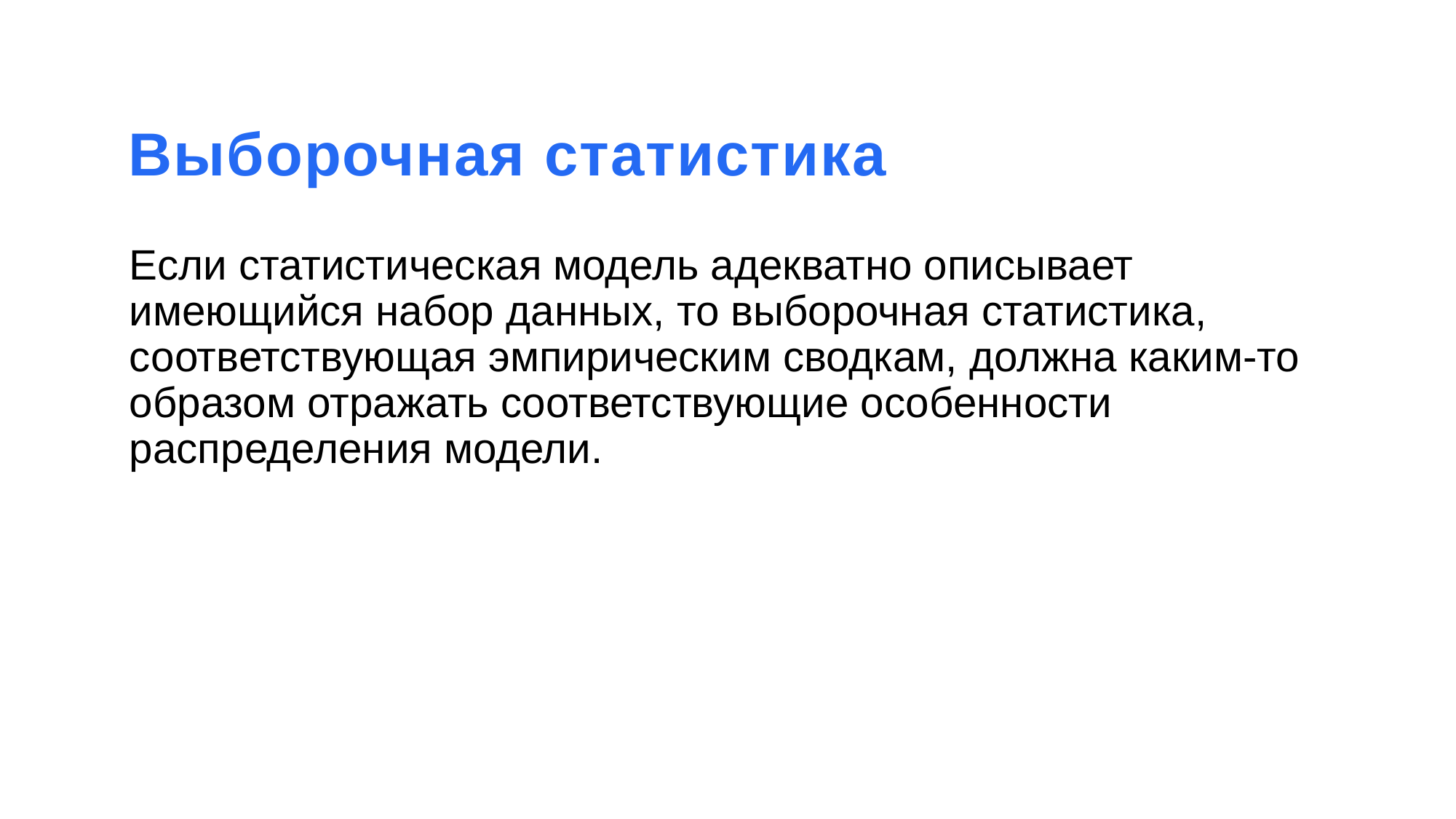

Выборочная статистика
Если статистическая модель адекватно описывает имеющийся набор данных, то выборочная статистика, соответствующая эмпирическим сводкам, должна каким-то образом отражать соответствующие особенности распределения модели.